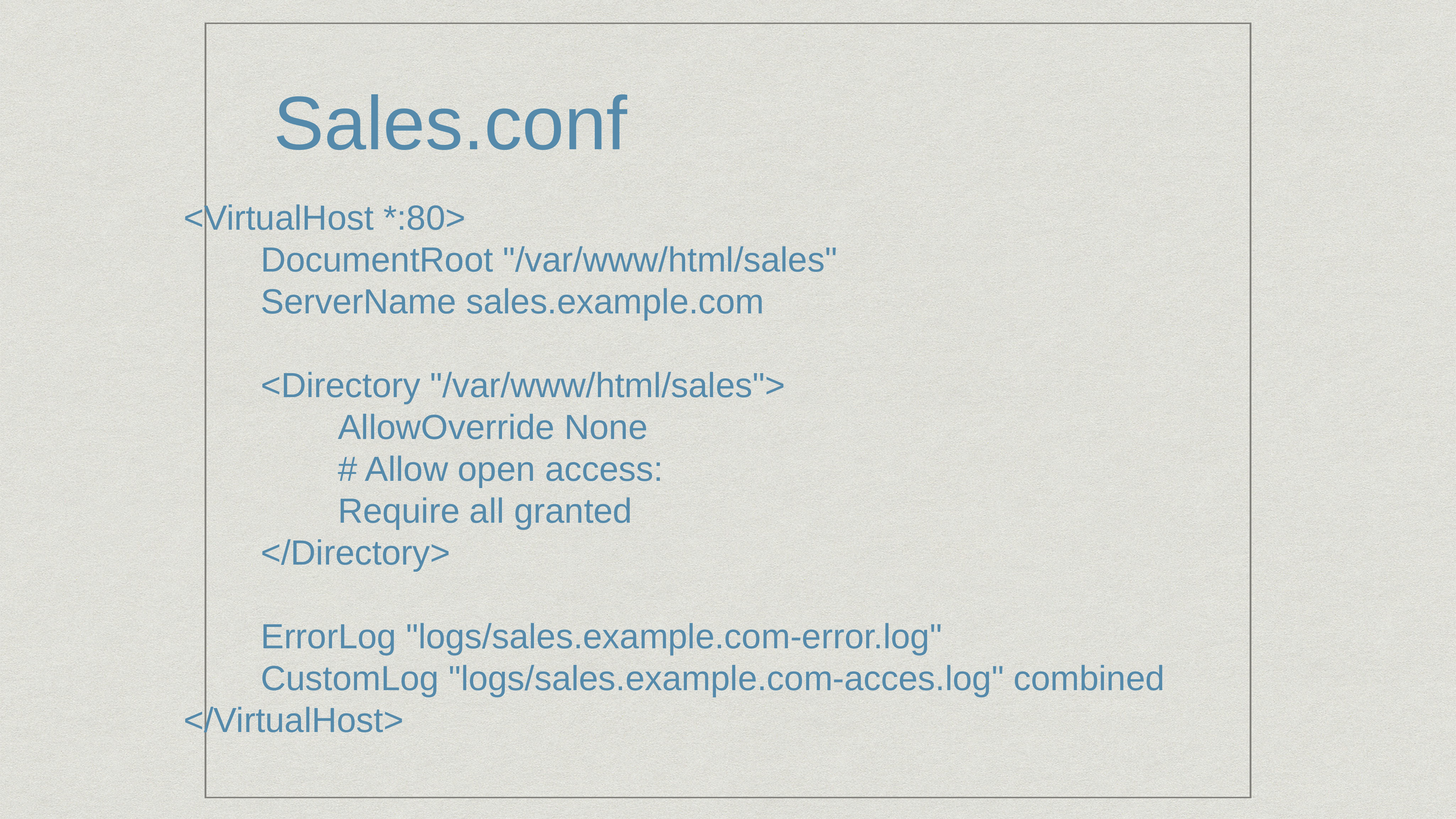

# Sales.conf
<VirtualHost *:80>
        DocumentRoot "/var/www/html/sales"
        ServerName sales.example.com

        <Directory "/var/www/html/sales">
                AllowOverride None
                # Allow open access:
                Require all granted
        </Directory>

        ErrorLog "logs/sales.example.com-error.log"
        CustomLog "logs/sales.example.com-acces.log" combined
</VirtualHost>